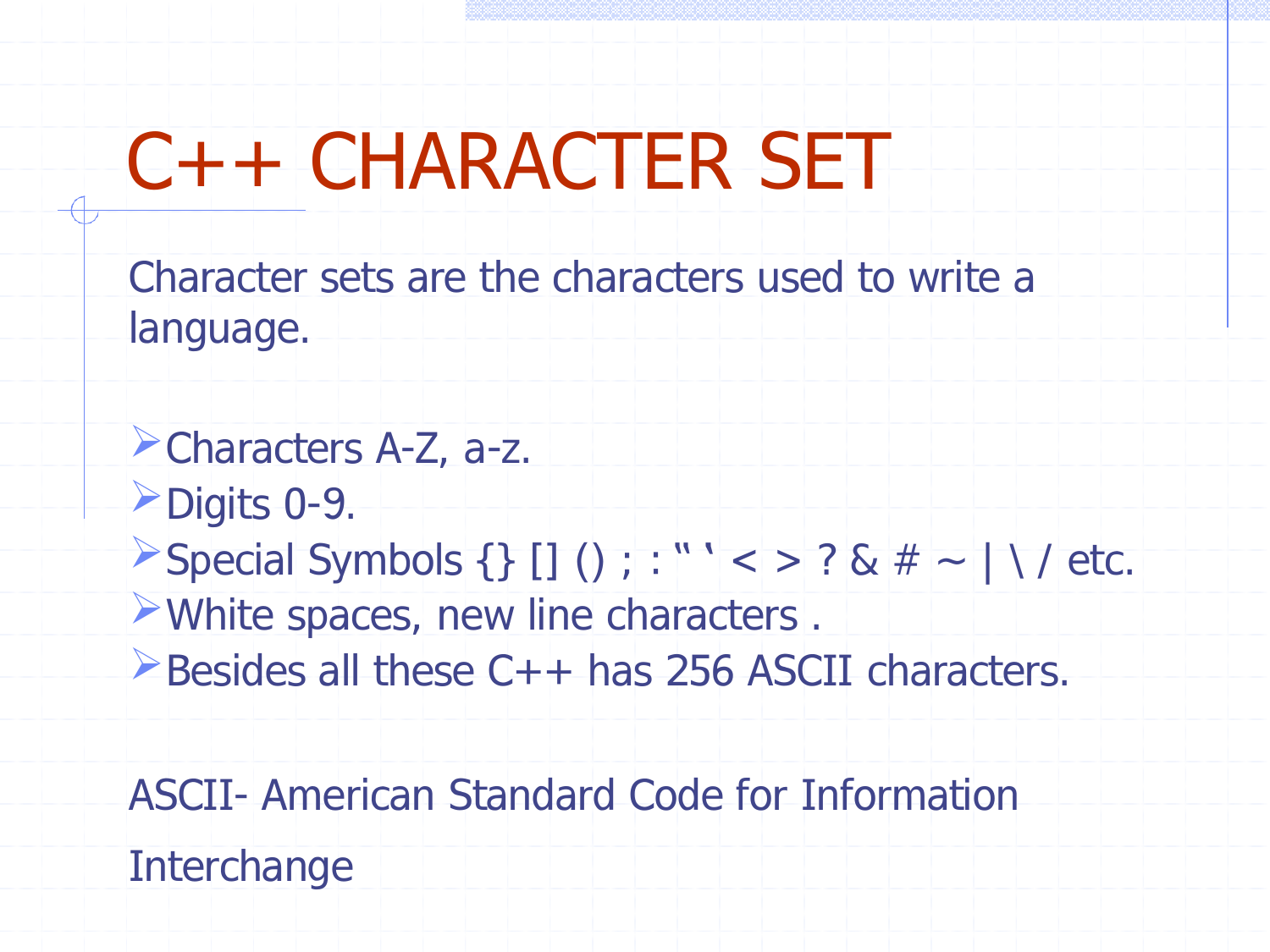

# C++ CHARACTER SET

Character sets are the characters used to write a
language.

Characters A-Z, a-z.
Digits 0-9.
Special Symbols {} [] () ; : “ ‘ < > ? & # ~ | \ / etc.
White spaces, new line characters .
Besides all these C++ has 256 ASCII characters.

ASCII- American Standard Code for Information

Interchange